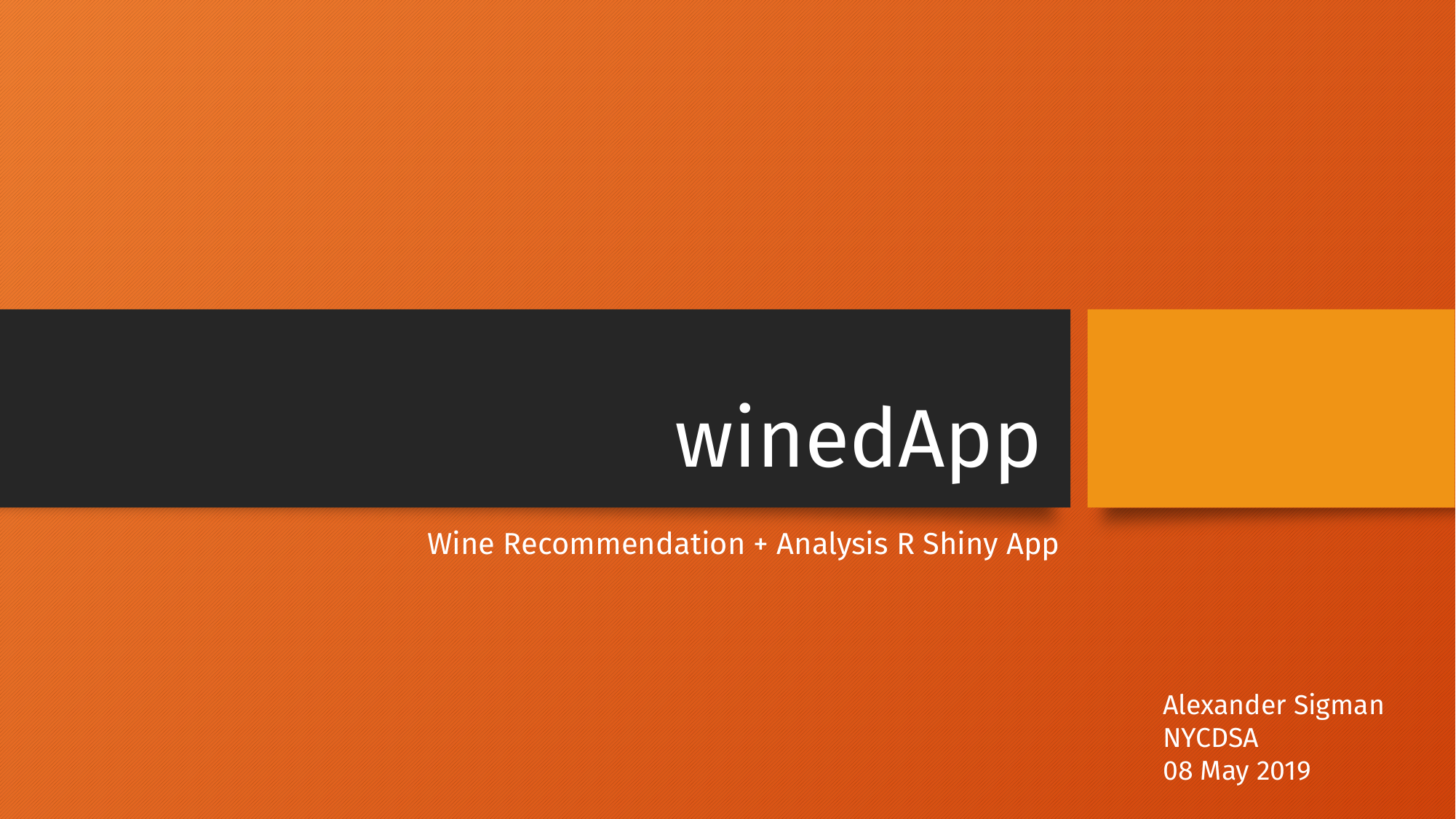

# winedApp
Wine Recommendation + Analysis R Shiny App

Alexander Sigman
NYCDSA
08 May 2019